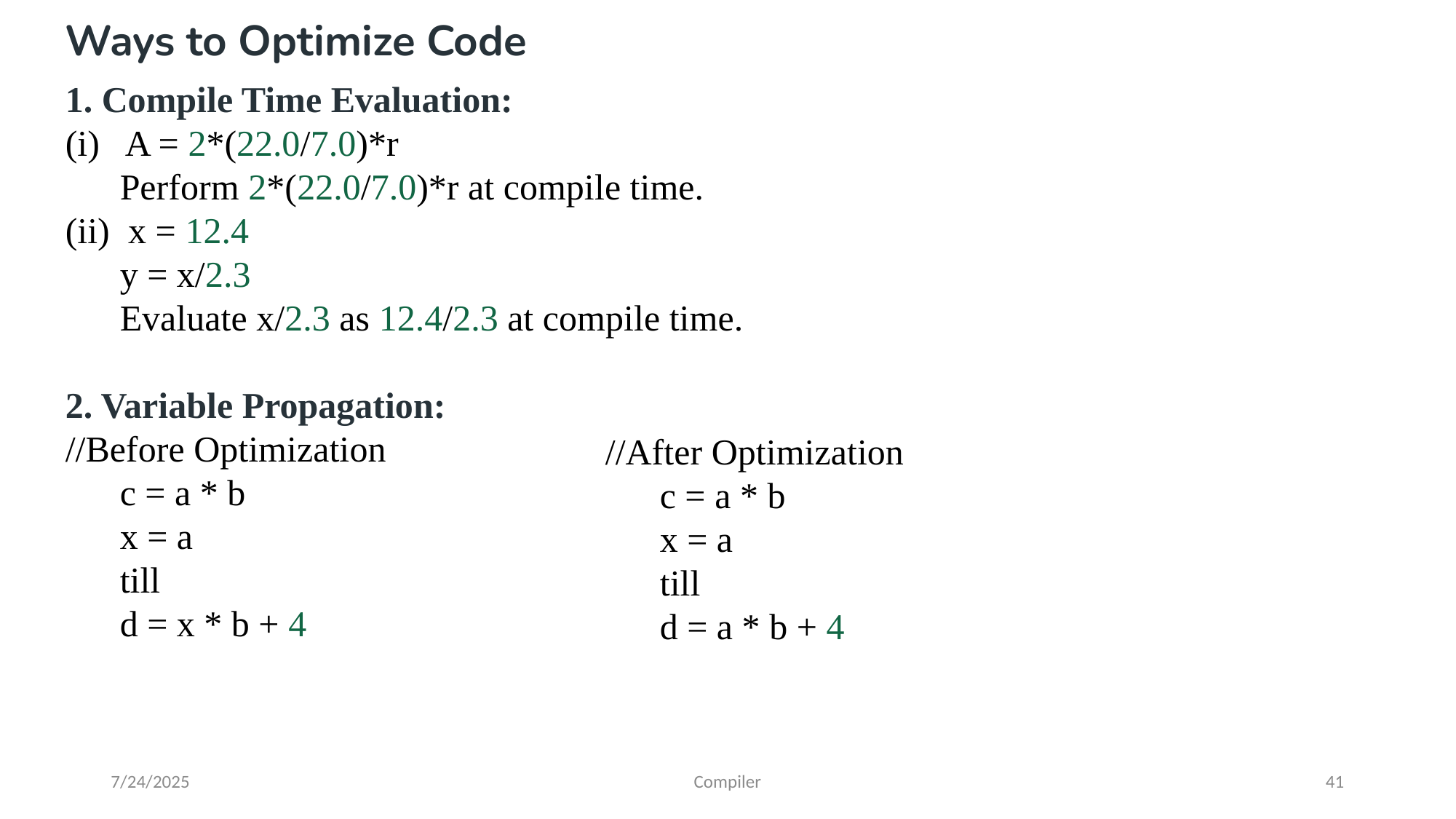

Ways to Optimize Code
1. Compile Time Evaluation:
(i)   A = 2*(22.0/7.0)*r
      Perform 2*(22.0/7.0)*r at compile time.
(ii)  x = 12.4
      y = x/2.3
      Evaluate x/2.3 as 12.4/2.3 at compile time.

2. Variable Propagation:
//Before Optimization
c = a * b
x = a
till
d = x * b + 4

//After Optimization
c = a * b
x = a
till
d = a * b + 4
7/24/2025
Compiler
41